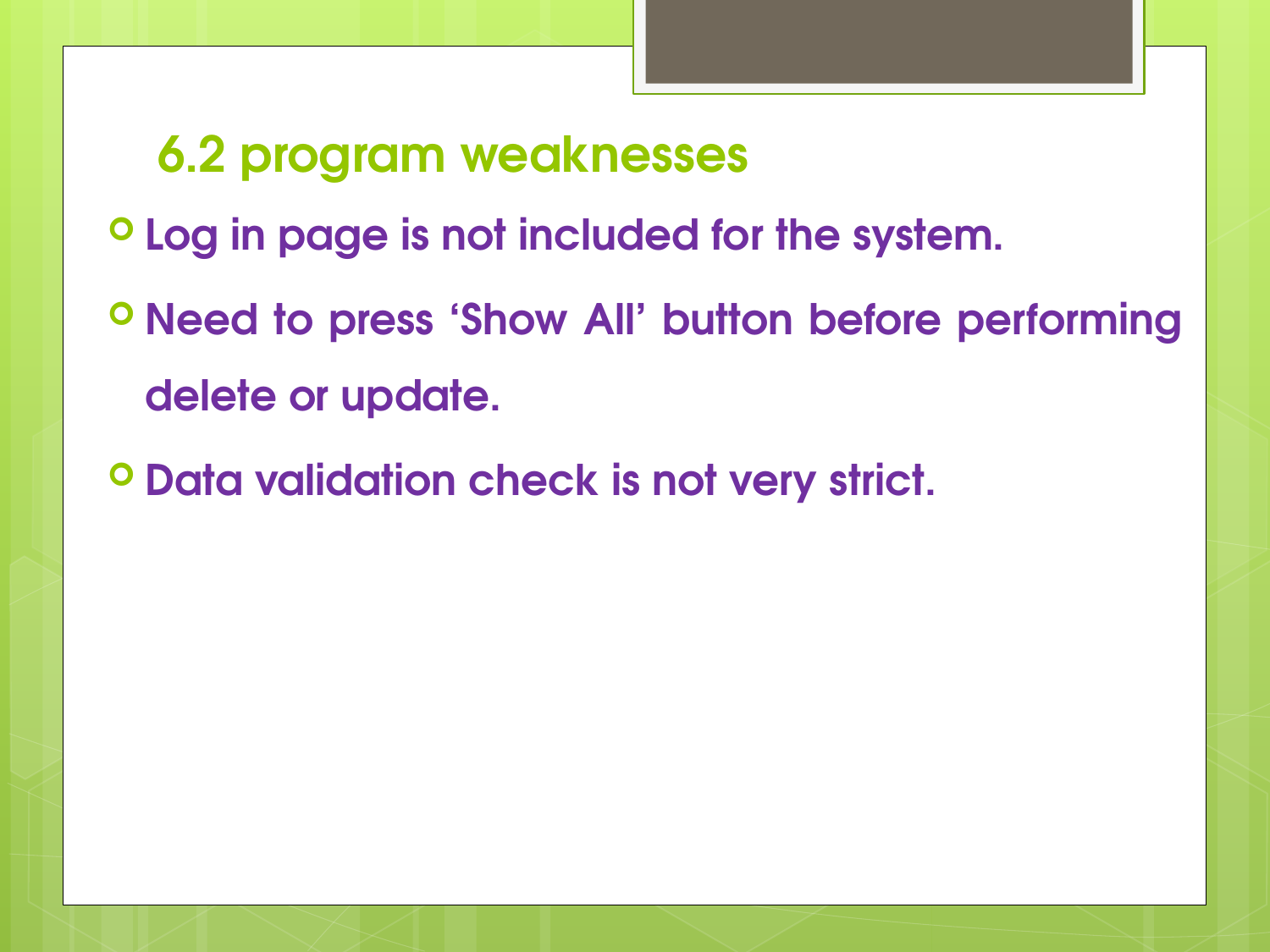

# 6.2 program weaknesses
Log in page is not included for the system.
Need to press ‘Show All’ button before performing delete or update.
Data validation check is not very strict.